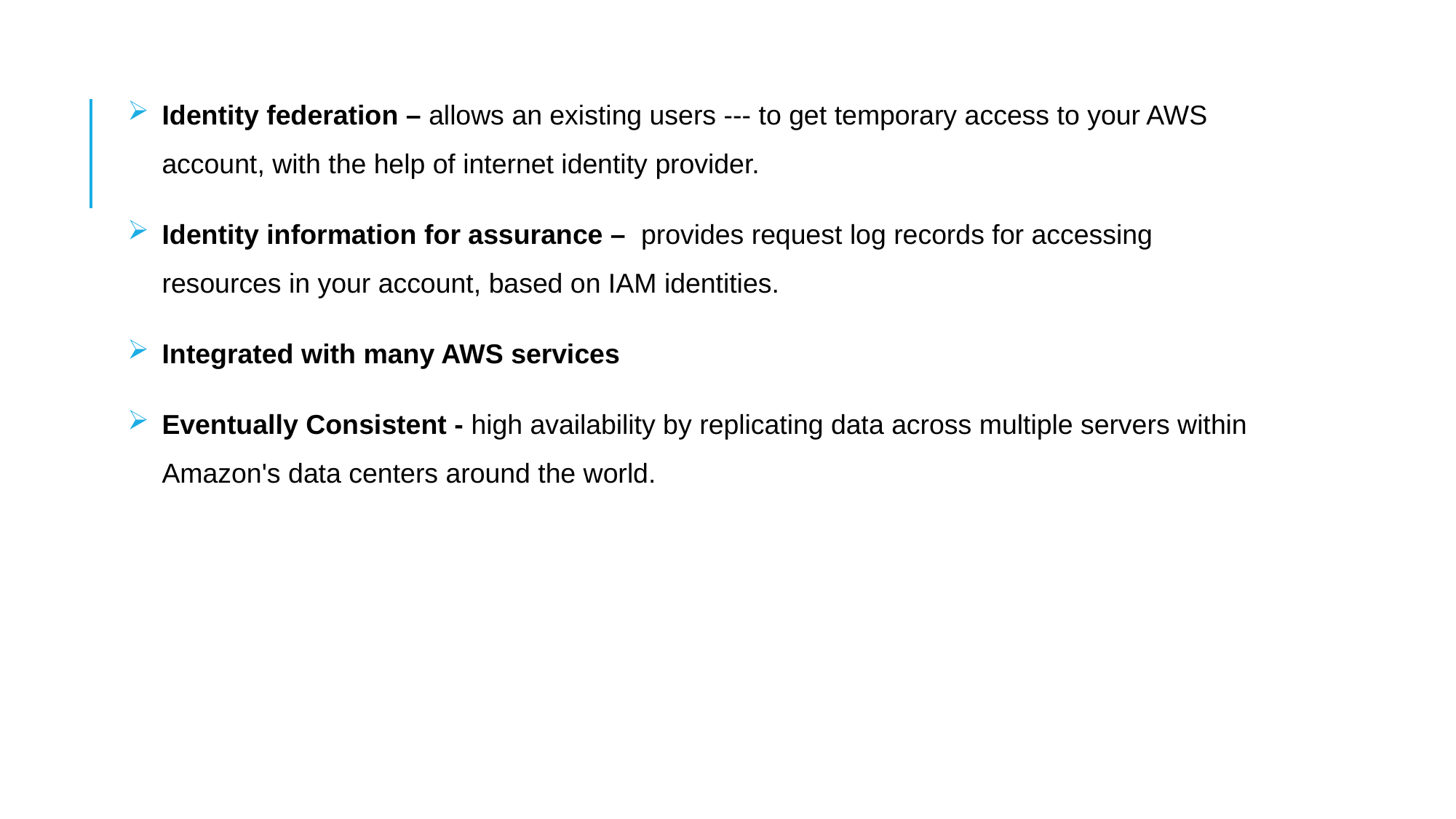

Identity federation – allows an existing users --- to get temporary access to your AWS account, with the help of internet identity provider.
Identity information for assurance –  provides request log records for accessing resources in your account, based on IAM identities.
Integrated with many AWS services
Eventually Consistent - high availability by replicating data across multiple servers within Amazon's data centers around the world.